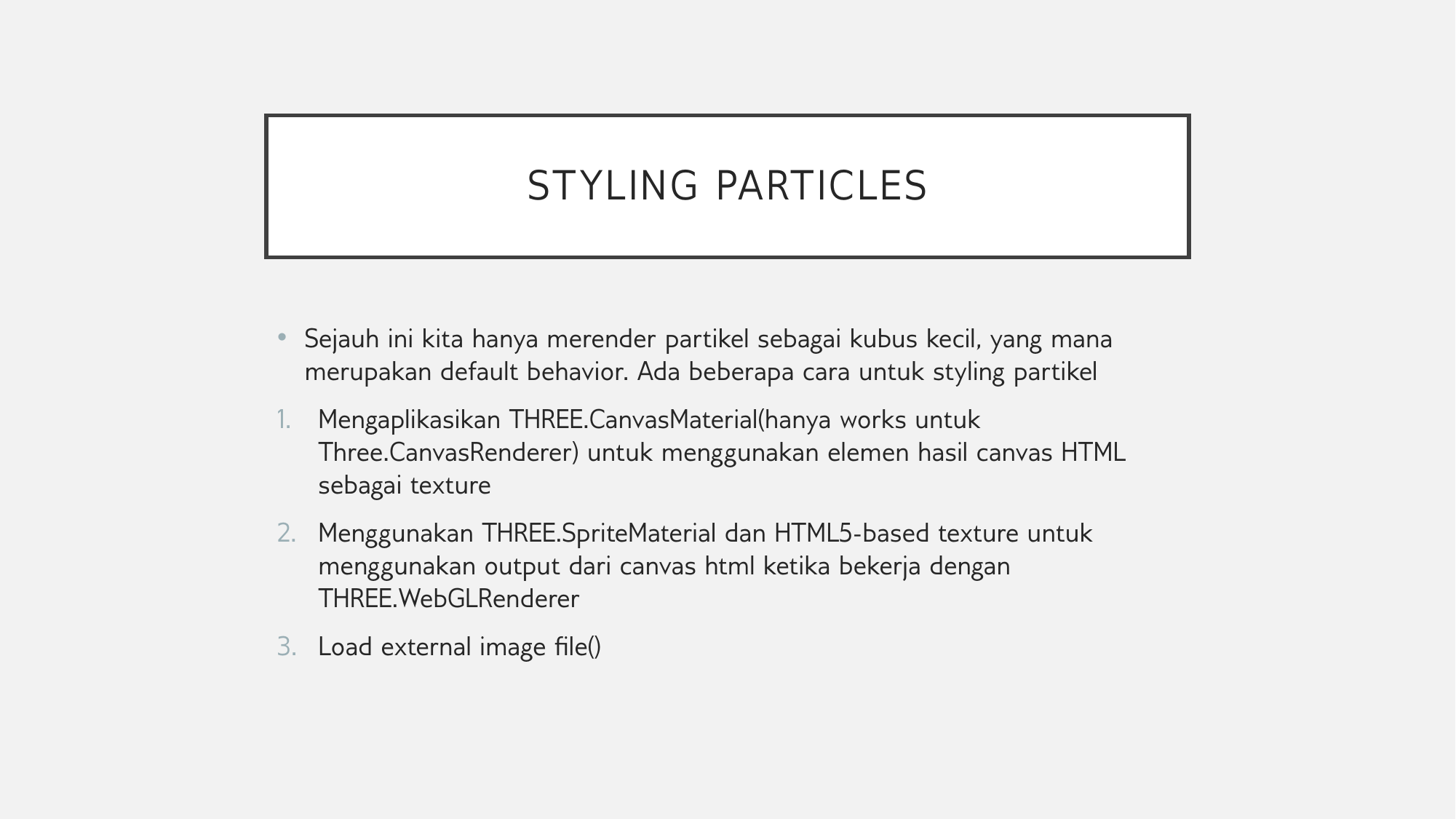

# Styling particles
Sejauh ini kita hanya merender partikel sebagai kubus kecil, yang mana merupakan default behavior. Ada beberapa cara untuk styling partikel
Mengaplikasikan THREE.CanvasMaterial(hanya works untuk Three.CanvasRenderer) untuk menggunakan elemen hasil canvas HTML sebagai texture
Menggunakan THREE.SpriteMaterial dan HTML5-based texture untuk menggunakan output dari canvas html ketika bekerja dengan THREE.WebGLRenderer
Load external image file()